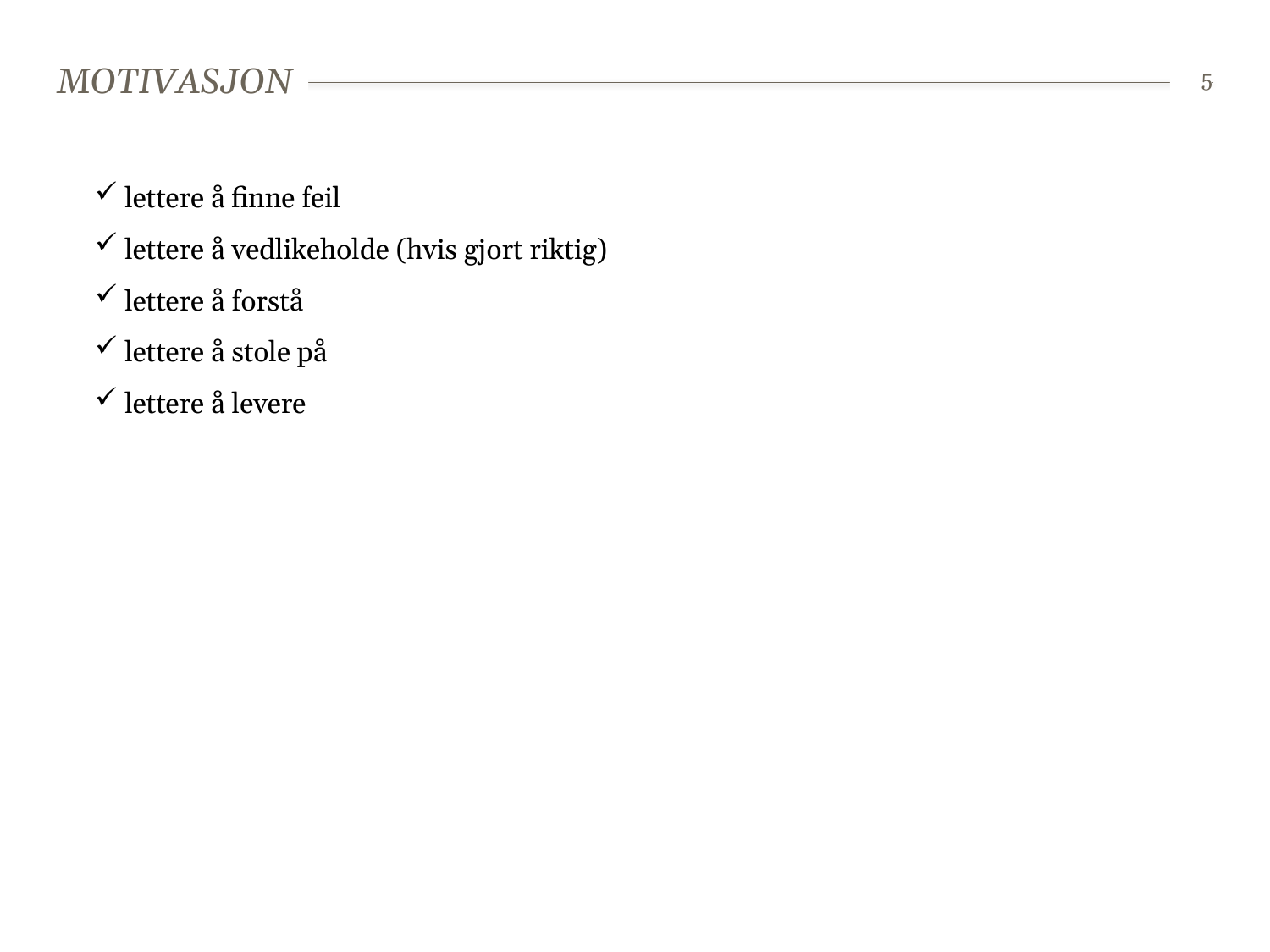

# Motivasjon
5
 lettere å finne feil
 lettere å vedlikeholde (hvis gjort riktig)
 lettere å forstå
 lettere å stole på
 lettere å levere